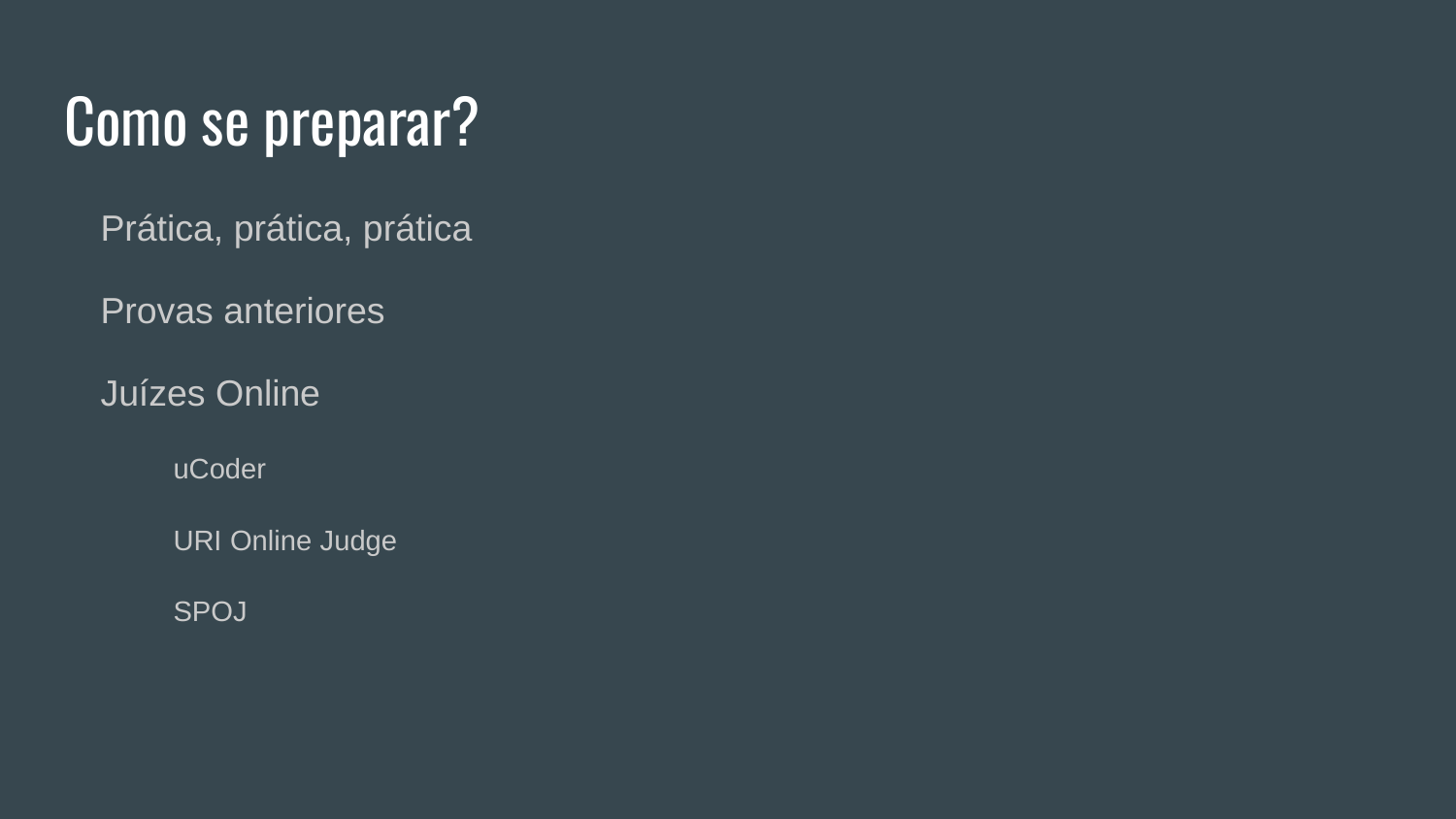

# Como se preparar?
Prática, prática, prática
Provas anteriores
Juízes Online
uCoder
URI Online Judge
SPOJ